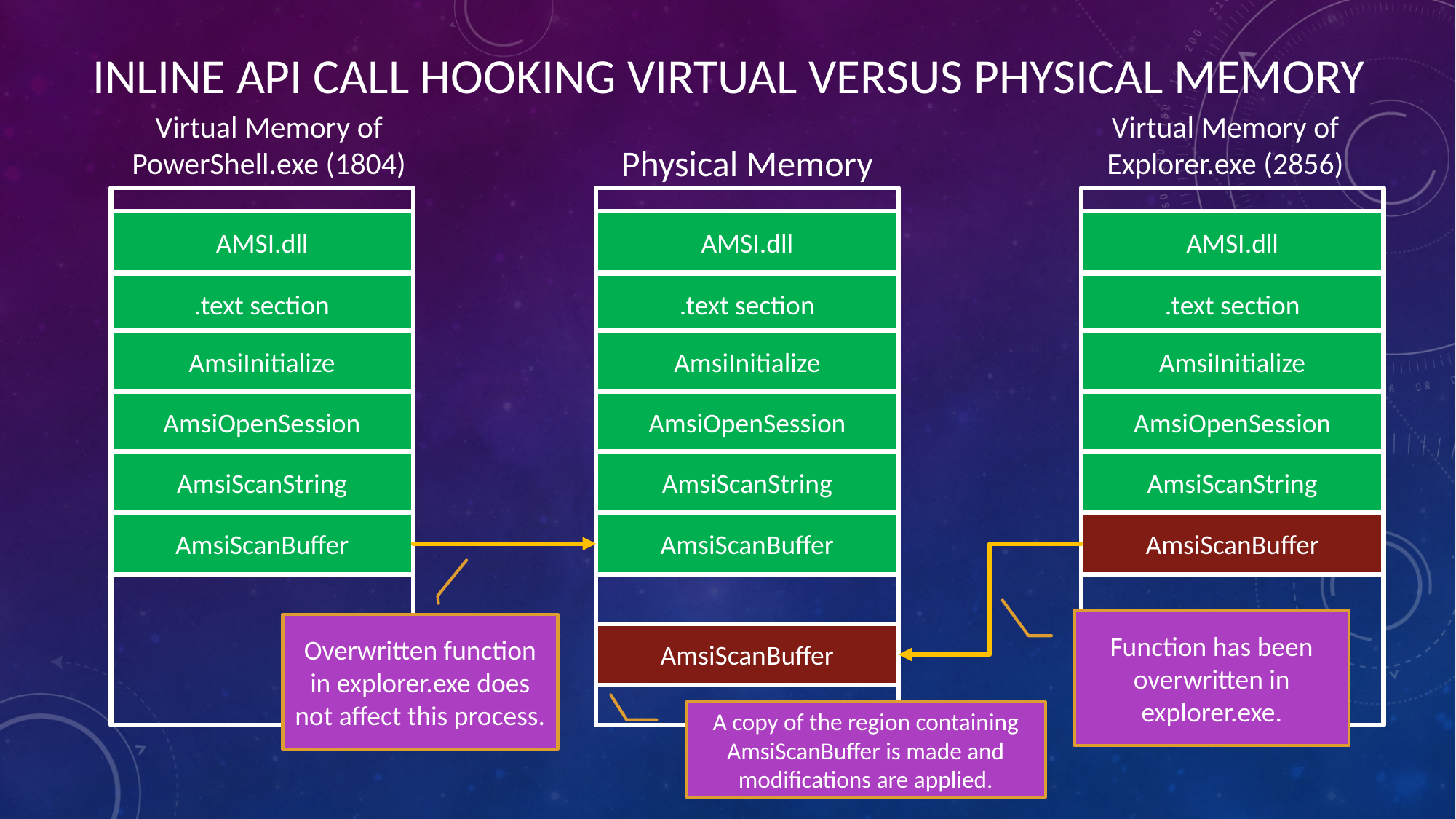

# Inline API Call Hooking Virtual Versus Physical Memory
Virtual Memory of PowerShell.exe (1804)
Virtual Memory of Explorer.exe (2856)
Physical Memory

AMSI.dll
AMSI.dll
AMSI.dll
.text section
.text section
.text section
AmsiInitialize
AmsiInitialize
AmsiInitialize
AmsiOpenSession
AmsiOpenSession
AmsiOpenSession
AmsiScanString
AmsiScanString
AmsiScanString
AmsiScanBuffer
AmsiScanBuffer
AmsiScanBuffer
Function has been overwritten in explorer.exe.
Overwritten function in explorer.exe does not affect this process.
AmsiScanBuffer
A copy of the region containing AmsiScanBuffer is made and modifications are applied.